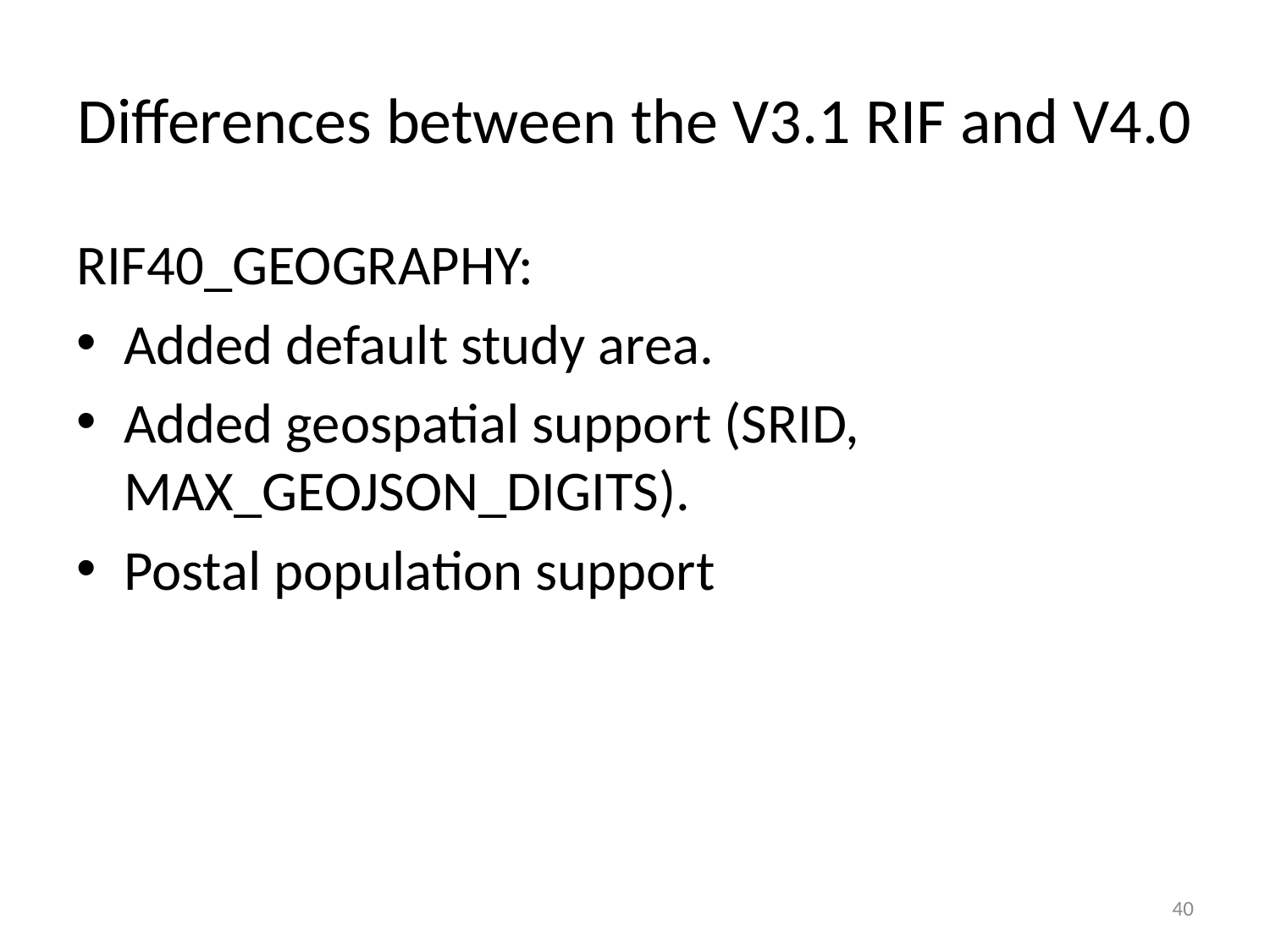

# Differences between the V3.1 RIF and V4.0
RIF40_GEOGRAPHY:
Added default study area.
Added geospatial support (SRID, MAX_GEOJSON_DIGITS).
Postal population support

40